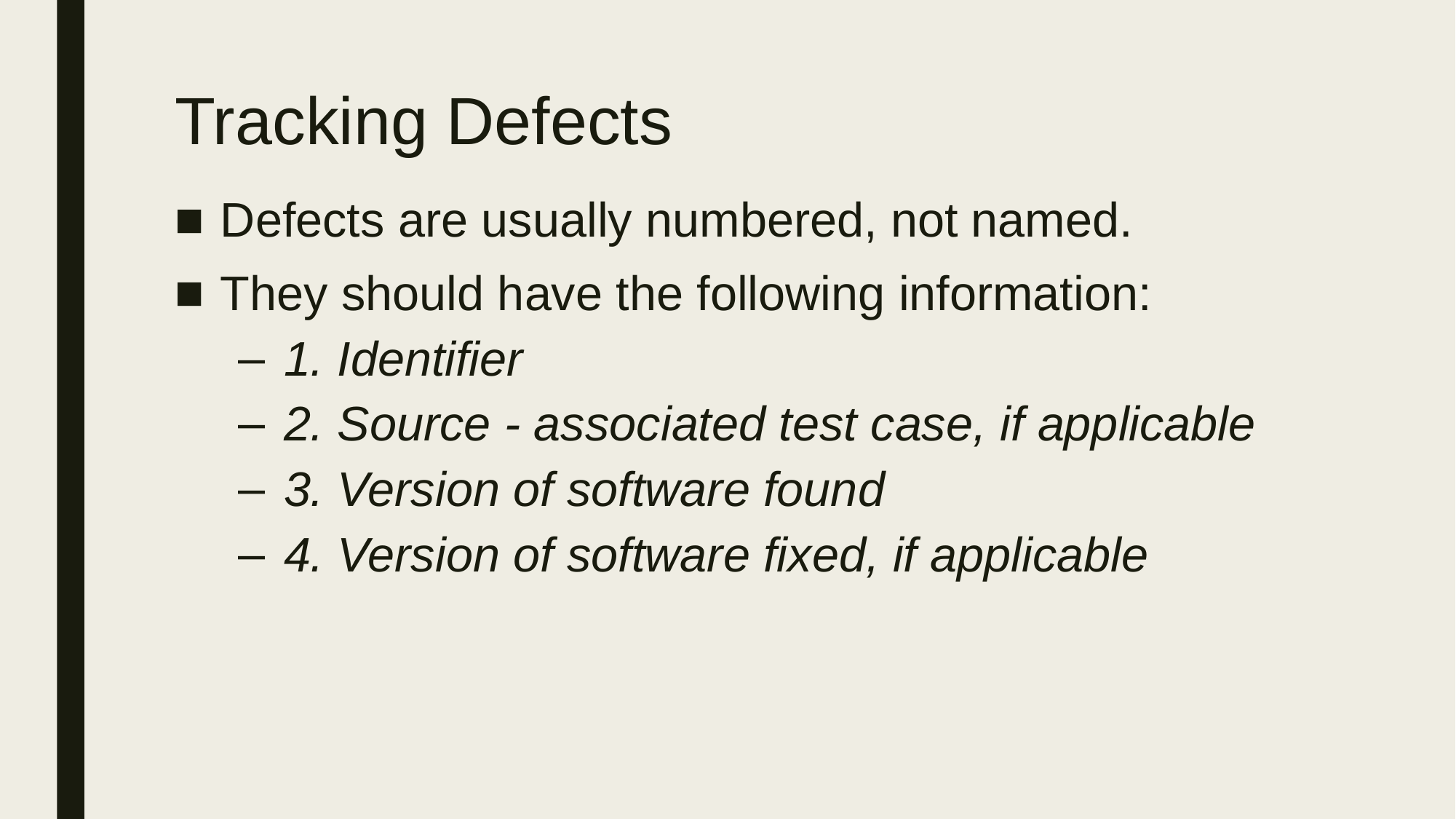

# Tracking Defects
Defects are usually numbered, not named.
They should have the following information:
1. Identifier
2. Source - associated test case, if applicable
3. Version of software found
4. Version of software fixed, if applicable